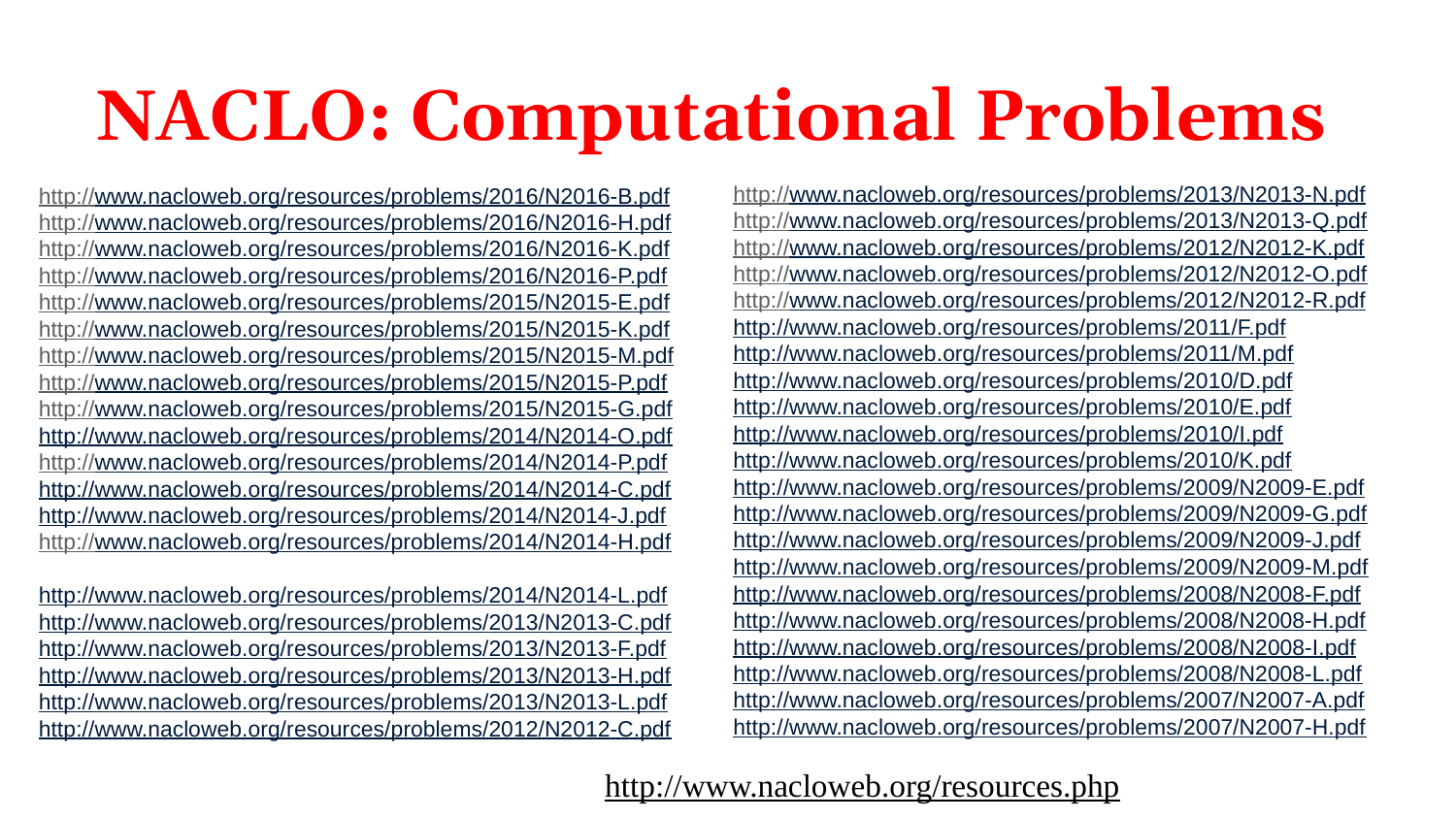

# NACLO: Computational Problems
http://www.nacloweb.org/resources/problems/2013/N2013-N.pdf
http://www.nacloweb.org/resources/problems/2013/N2013-Q.pdf
http://www.nacloweb.org/resources/problems/2012/N2012-K.pdf
http://www.nacloweb.org/resources/problems/2012/N2012-O.pdf
http://www.nacloweb.org/resources/problems/2012/N2012-R.pdf
http://www.nacloweb.org/resources/problems/2011/F.pdf
http://www.nacloweb.org/resources/problems/2011/M.pdf
http://www.nacloweb.org/resources/problems/2010/D.pdf
http://www.nacloweb.org/resources/problems/2010/E.pdf
http://www.nacloweb.org/resources/problems/2010/I.pdf
http://www.nacloweb.org/resources/problems/2010/K.pdf
http://www.nacloweb.org/resources/problems/2009/N2009-E.pdf
http://www.nacloweb.org/resources/problems/2009/N2009-G.pdf
http://www.nacloweb.org/resources/problems/2009/N2009-J.pdf
http://www.nacloweb.org/resources/problems/2009/N2009-M.pdf
http://www.nacloweb.org/resources/problems/2008/N2008-F.pdf
http://www.nacloweb.org/resources/problems/2008/N2008-H.pdf
http://www.nacloweb.org/resources/problems/2008/N2008-I.pdf
http://www.nacloweb.org/resources/problems/2008/N2008-L.pdf
http://www.nacloweb.org/resources/problems/2007/N2007-A.pdf
http://www.nacloweb.org/resources/problems/2007/N2007-H.pdf
http://www.nacloweb.org/resources/problems/2016/N2016-B.pdf
http://www.nacloweb.org/resources/problems/2016/N2016-H.pdf
http://www.nacloweb.org/resources/problems/2016/N2016-K.pdf
http://www.nacloweb.org/resources/problems/2016/N2016-P.pdf
http://www.nacloweb.org/resources/problems/2015/N2015-E.pdf
http://www.nacloweb.org/resources/problems/2015/N2015-K.pdf
http://www.nacloweb.org/resources/problems/2015/N2015-M.pdf
http://www.nacloweb.org/resources/problems/2015/N2015-P.pdf
http://www.nacloweb.org/resources/problems/2015/N2015-G.pdf
http://www.nacloweb.org/resources/problems/2014/N2014-O.pdf
http://www.nacloweb.org/resources/problems/2014/N2014-P.pdf
http://www.nacloweb.org/resources/problems/2014/N2014-C.pdf
http://www.nacloweb.org/resources/problems/2014/N2014-J.pdf
http://www.nacloweb.org/resources/problems/2014/N2014-H.pdf
http://www.nacloweb.org/resources/problems/2014/N2014-L.pdf
http://www.nacloweb.org/resources/problems/2013/N2013-C.pdf
http://www.nacloweb.org/resources/problems/2013/N2013-F.pdf
http://www.nacloweb.org/resources/problems/2013/N2013-H.pdf
http://www.nacloweb.org/resources/problems/2013/N2013-L.pdf
http://www.nacloweb.org/resources/problems/2012/N2012-C.pdf

http://www.nacloweb.org/resources.php